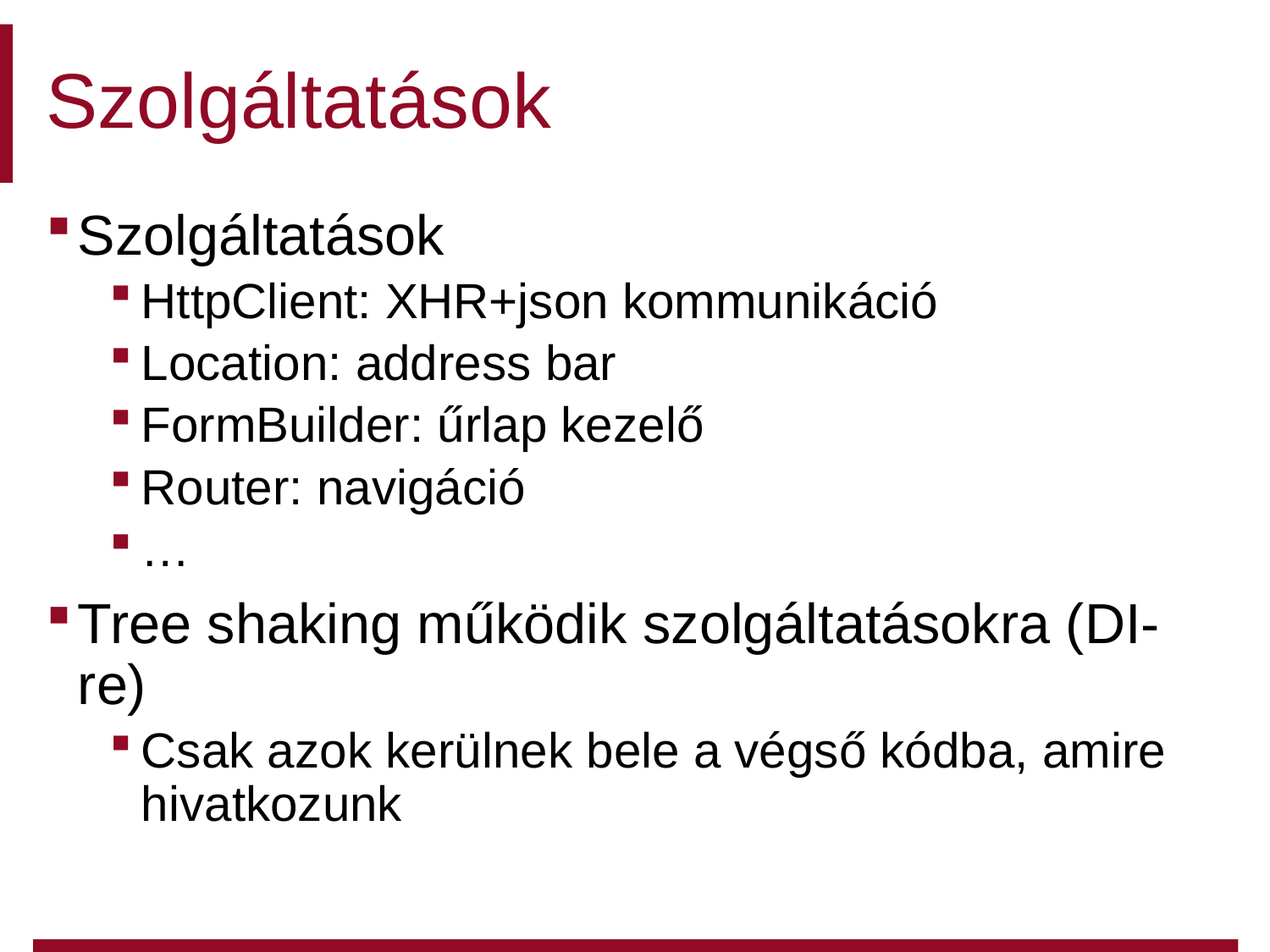

# Szolgáltatások
Szolgáltatások
HttpClient: XHR+json kommunikáció
Location: address bar
FormBuilder: űrlap kezelő
Router: navigáció
…
Tree shaking működik szolgáltatásokra (DI-re)
Csak azok kerülnek bele a végső kódba, amire hivatkozunk